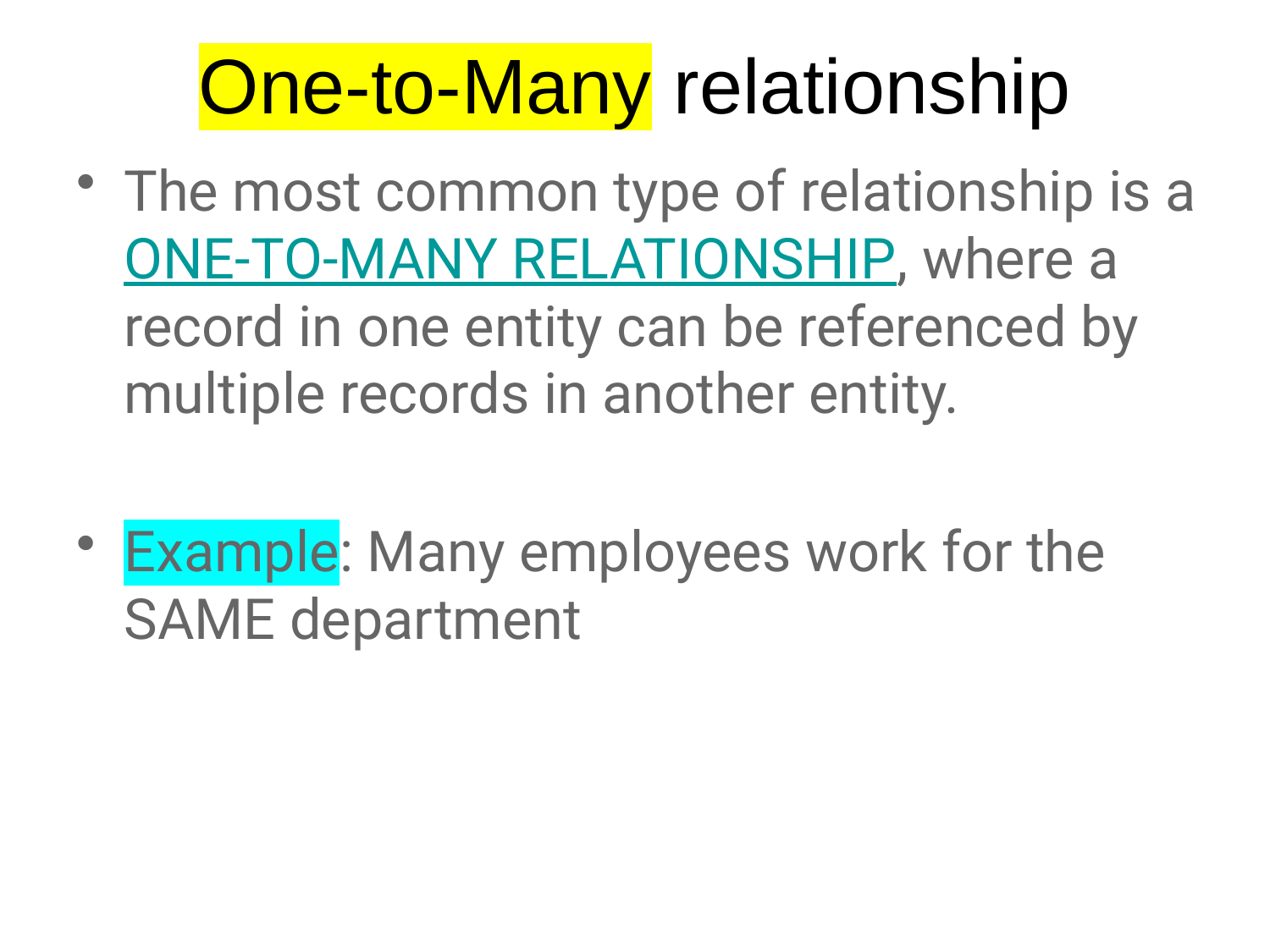

# One-to-Many relationship
The most common type of relationship is a ONE-TO-MANY RELATIONSHIP, where a record in one entity can be referenced by multiple records in another entity.

Example: Many employees work for the SAME department